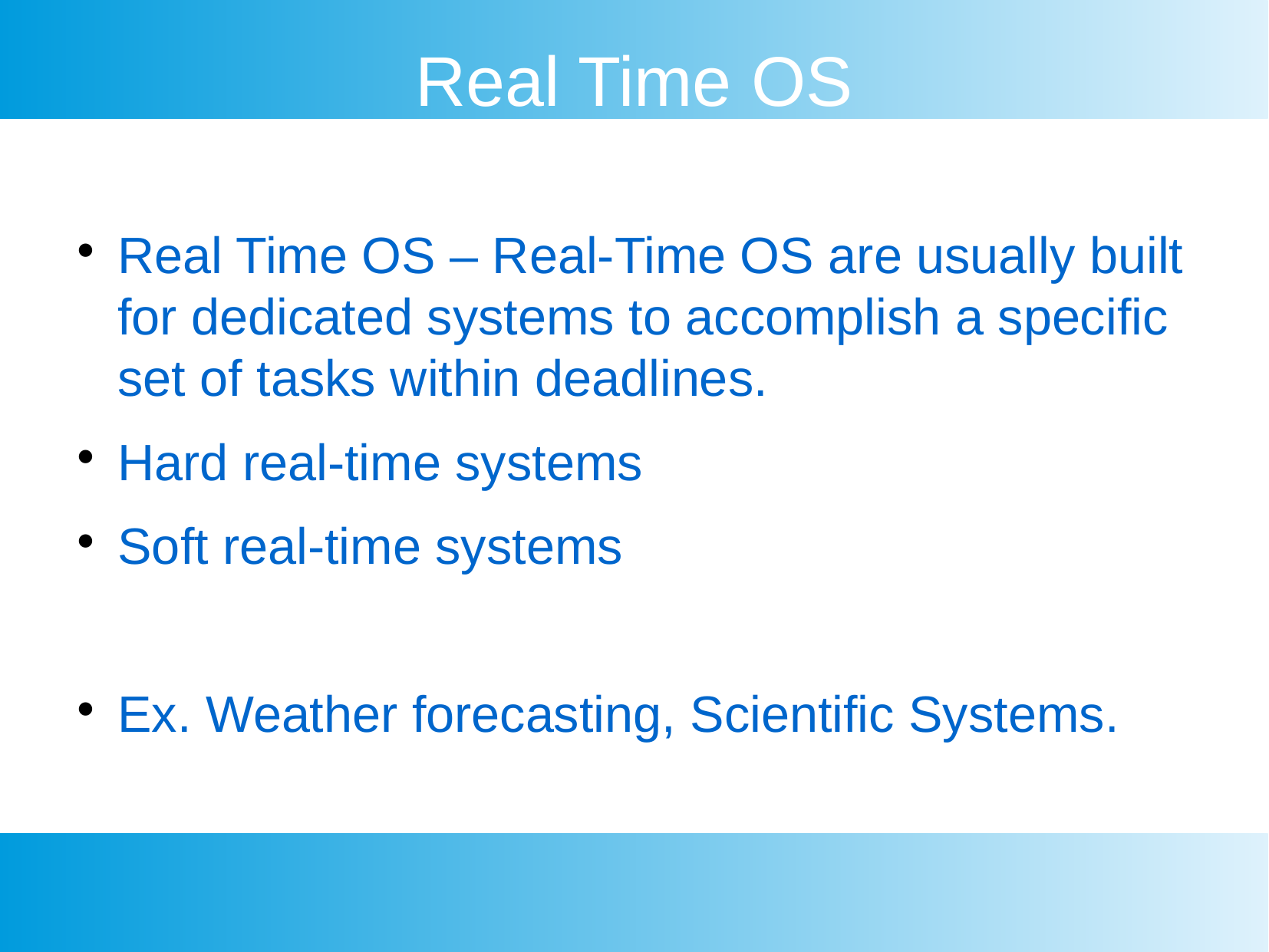

Real Time OS
Real Time OS – Real-Time OS are usually built for dedicated systems to accomplish a specific set of tasks within deadlines.
Hard real-time systems
Soft real-time systems

Ex. Weather forecasting, Scientific Systems.